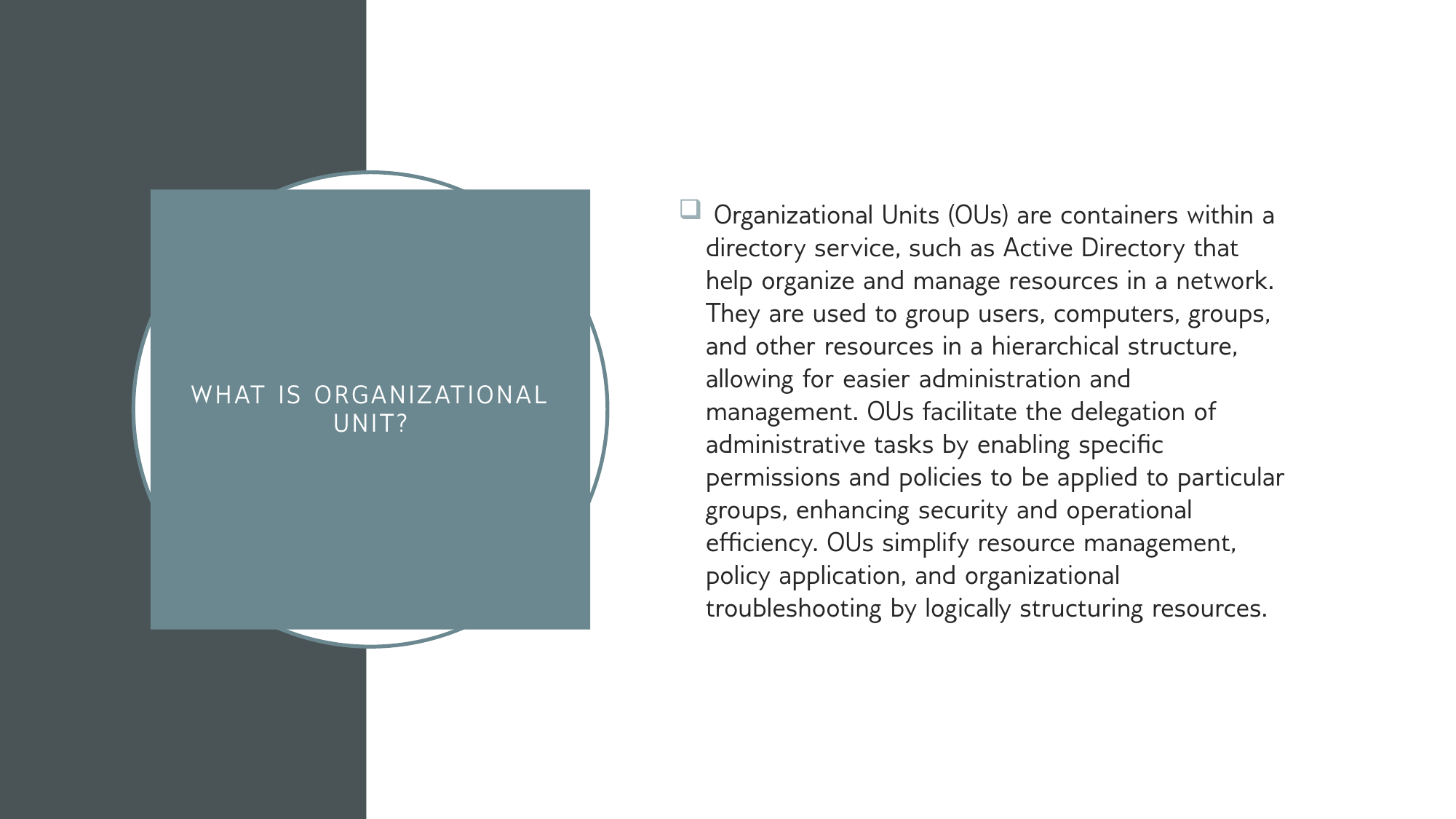

Organizational Units (OUs) are containers within a directory service, such as Active Directory that help organize and manage resources in a network. They are used to group users, computers, groups, and other resources in a hierarchical structure, allowing for easier administration and management. OUs facilitate the delegation of administrative tasks by enabling specific permissions and policies to be applied to particular groups, enhancing security and operational efficiency. OUs simplify resource management, policy application, and organizational troubleshooting by logically structuring resources.

# What is organizational unit?